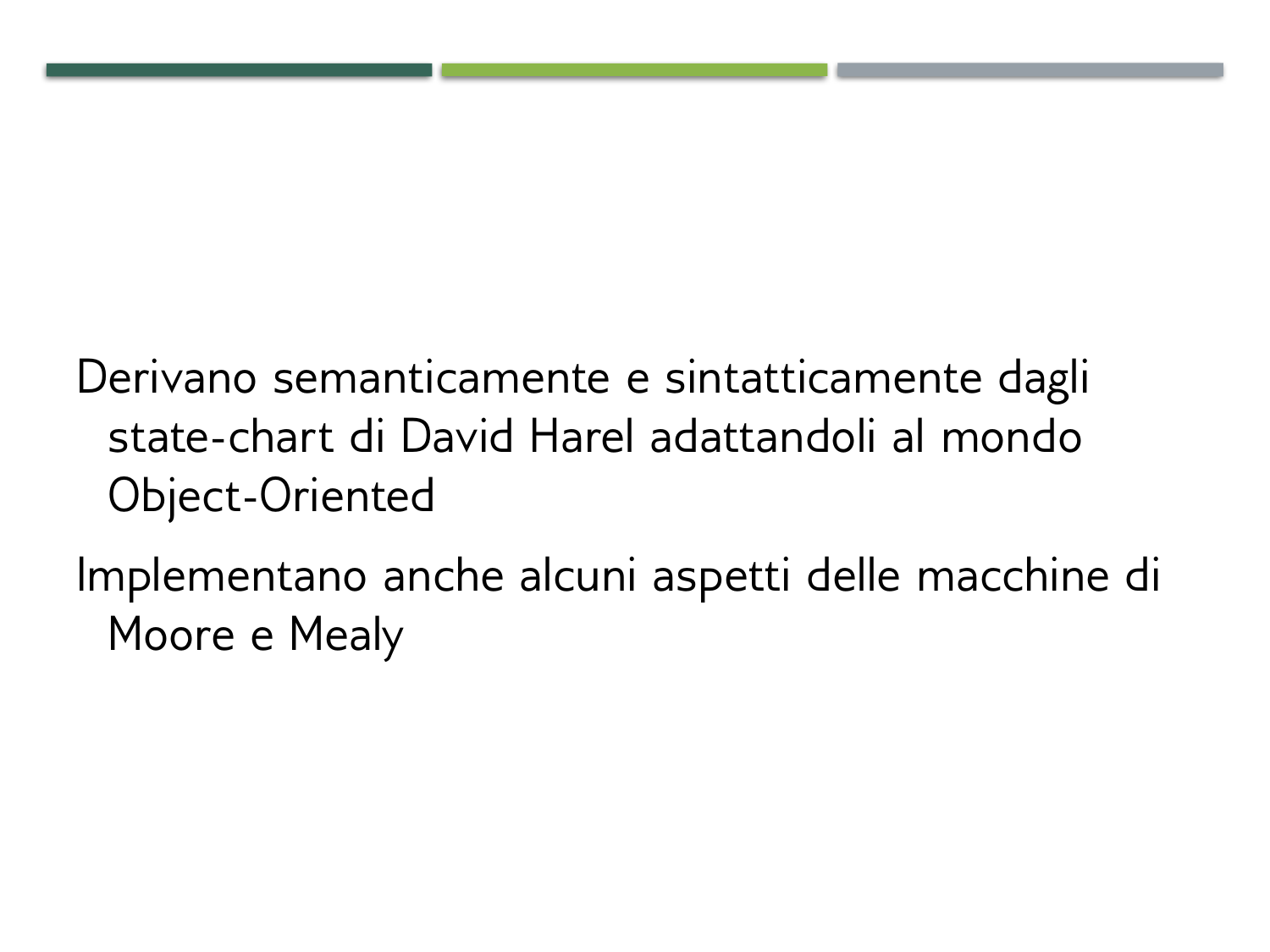

#
Derivano semanticamente e sintatticamente dagli state-chart di David Harel adattandoli al mondo Object-Oriented
Implementano anche alcuni aspetti delle macchine di Moore e Mealy